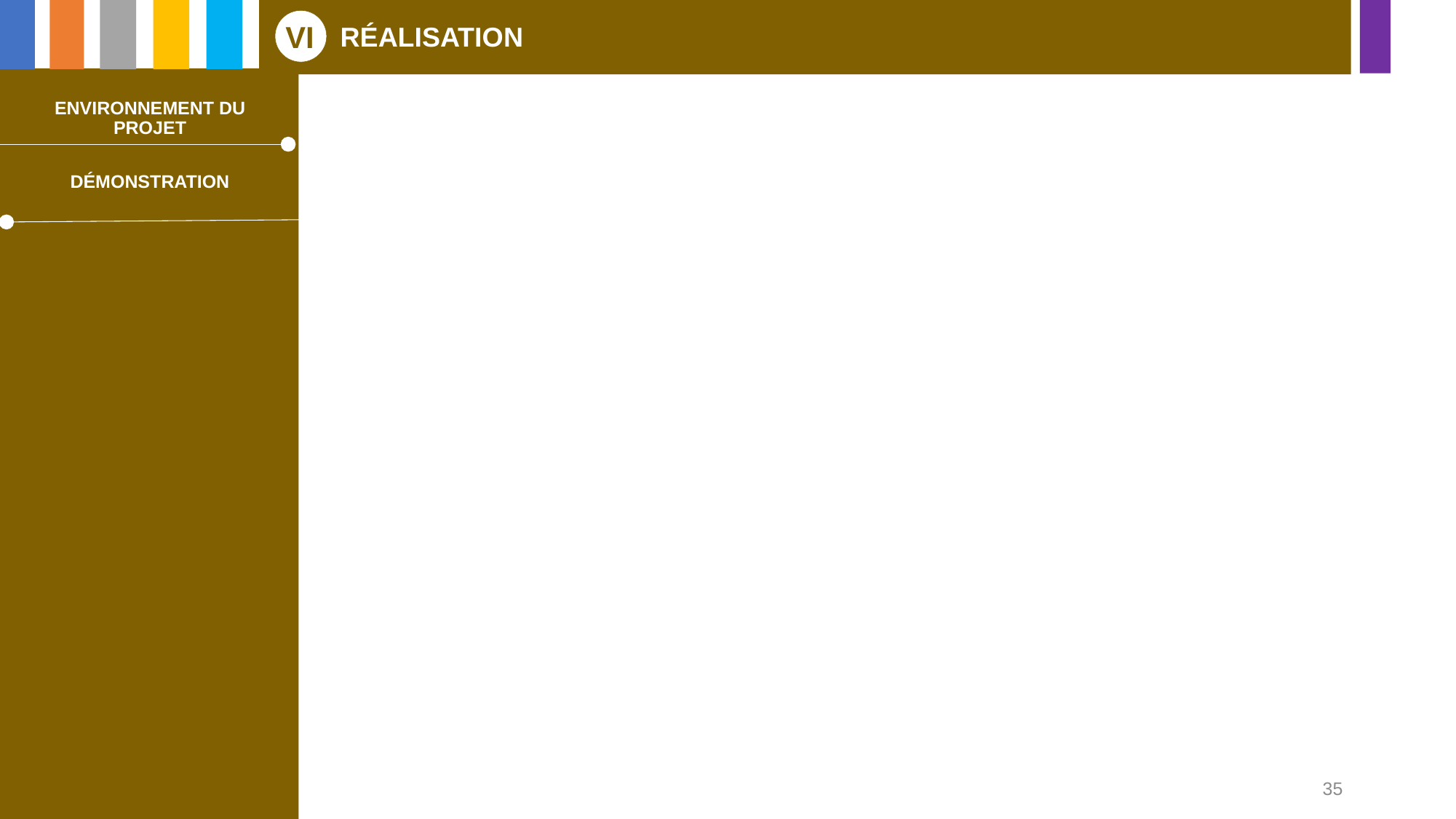

VI
RÉALISATION

ENVIRONNEMENT DU PROJET
DÉMONSTRATION
35